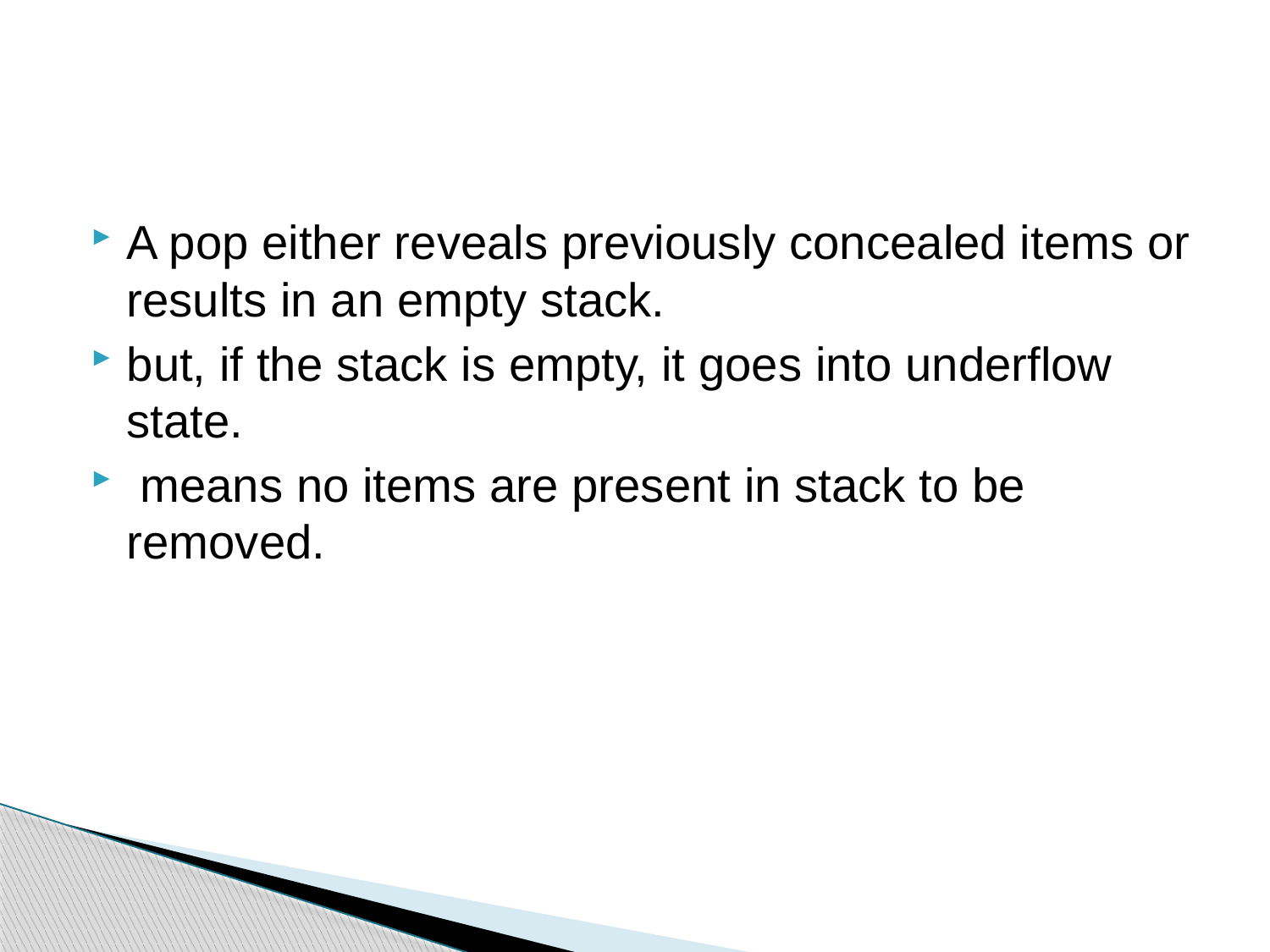

#
A pop either reveals previously concealed items or results in an empty stack.
but, if the stack is empty, it goes into underflow state.
 means no items are present in stack to be removed.